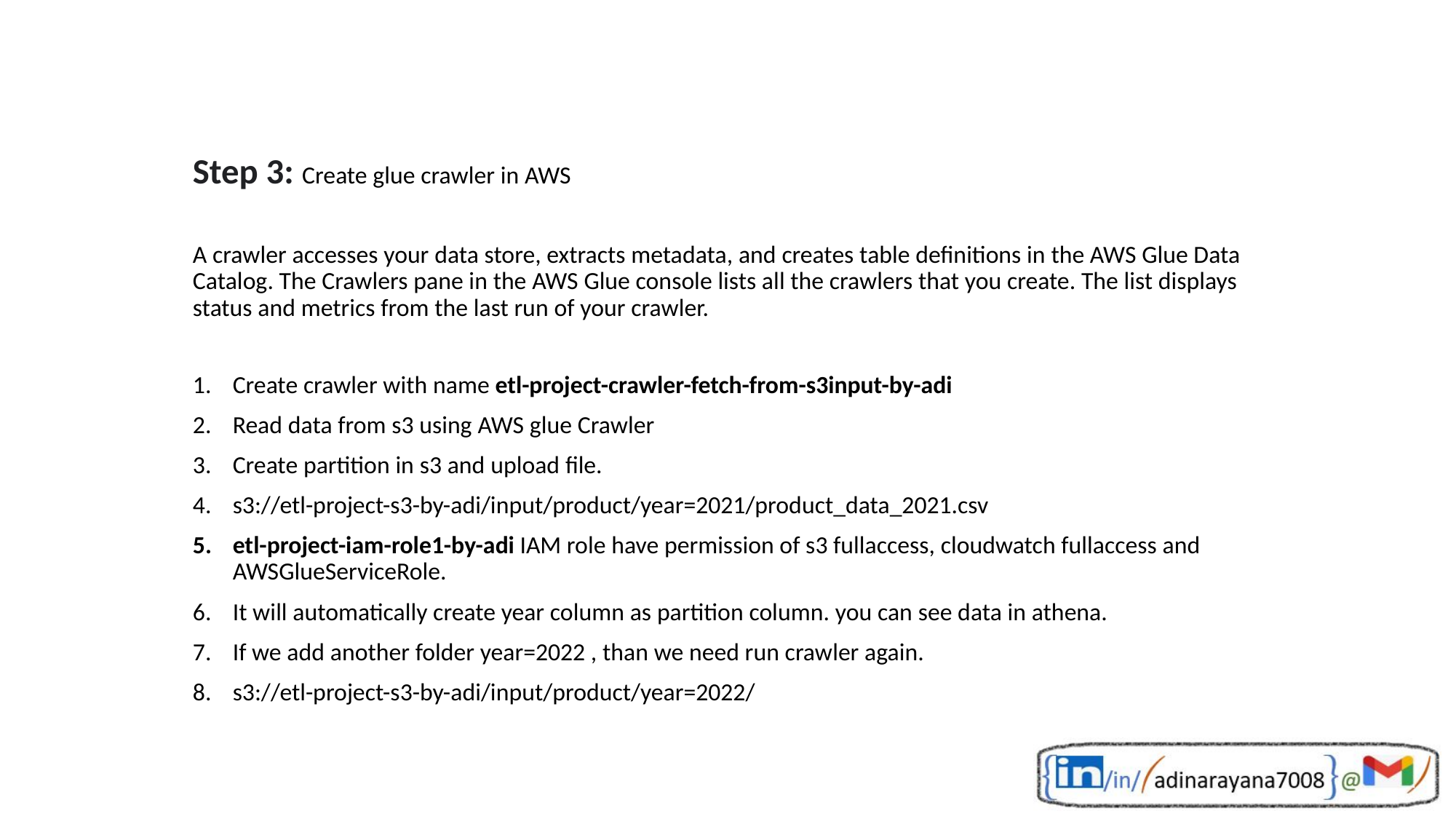

Step 3: Create glue crawler in AWS

A crawler accesses your data store, extracts metadata, and creates table definitions in the AWS Glue Data Catalog. The Crawlers pane in the AWS Glue console lists all the crawlers that you create. The list displays status and metrics from the last run of your crawler.

Create crawler with name etl-project-crawler-fetch-from-s3input-by-adi
Read data from s3 using AWS glue Crawler
Create partition in s3 and upload file.
s3://etl-project-s3-by-adi/input/product/year=2021/product_data_2021.csv
etl-project-iam-role1-by-adi IAM role have permission of s3 fullaccess, cloudwatch fullaccess and AWSGlueServiceRole.
It will automatically create year column as partition column. you can see data in athena.
If we add another folder year=2022 , than we need run crawler again.
s3://etl-project-s3-by-adi/input/product/year=2022/